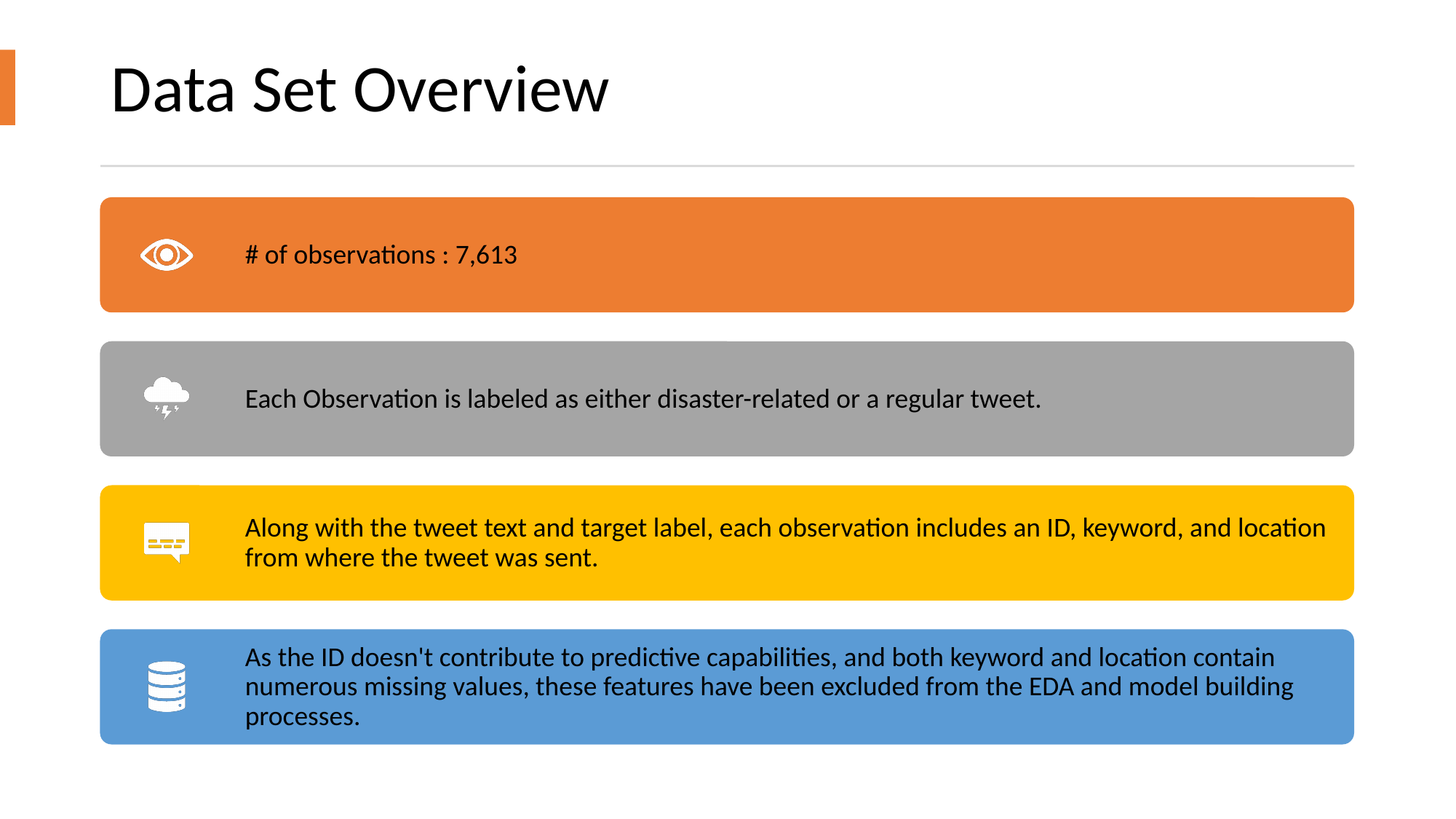

# Data Set Overview

# of observations : 7,613
Each Observation is labeled as either disaster-related or a regular tweet.
Along with the tweet text and target label, each observation includes an ID, keyword, and location from where the tweet was sent.
As the ID doesn't contribute to predictive capabilities, and both keyword and location contain numerous missing values, these features have been excluded from the EDA and model building processes.